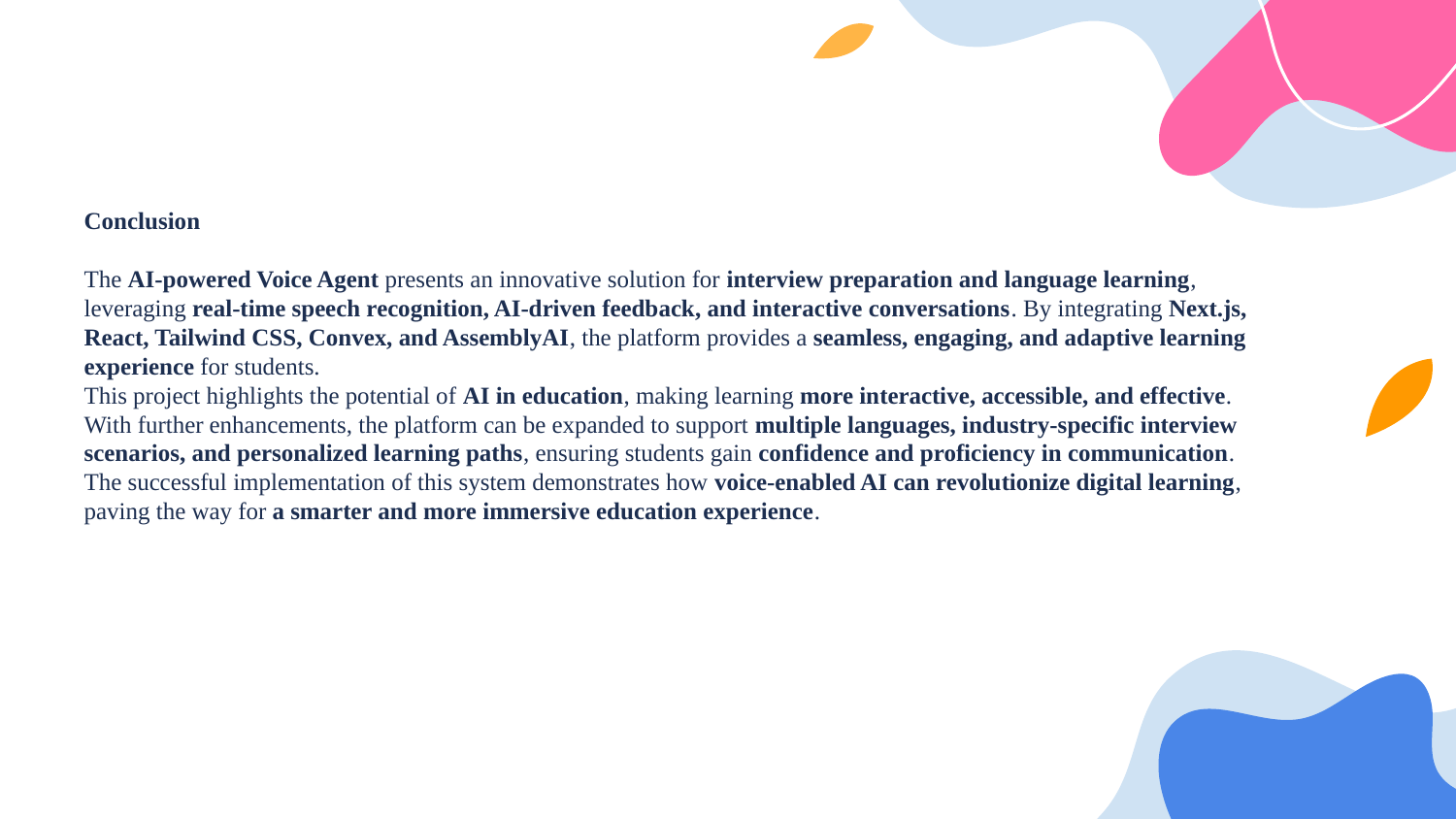

# Conclusion
The AI-powered Voice Agent presents an innovative solution for interview preparation and language learning, leveraging real-time speech recognition, AI-driven feedback, and interactive conversations. By integrating Next.js, React, Tailwind CSS, Convex, and AssemblyAI, the platform provides a seamless, engaging, and adaptive learning experience for students.
This project highlights the potential of AI in education, making learning more interactive, accessible, and effective. With further enhancements, the platform can be expanded to support multiple languages, industry-specific interview scenarios, and personalized learning paths, ensuring students gain confidence and proficiency in communication.
The successful implementation of this system demonstrates how voice-enabled AI can revolutionize digital learning, paving the way for a smarter and more immersive education experience.